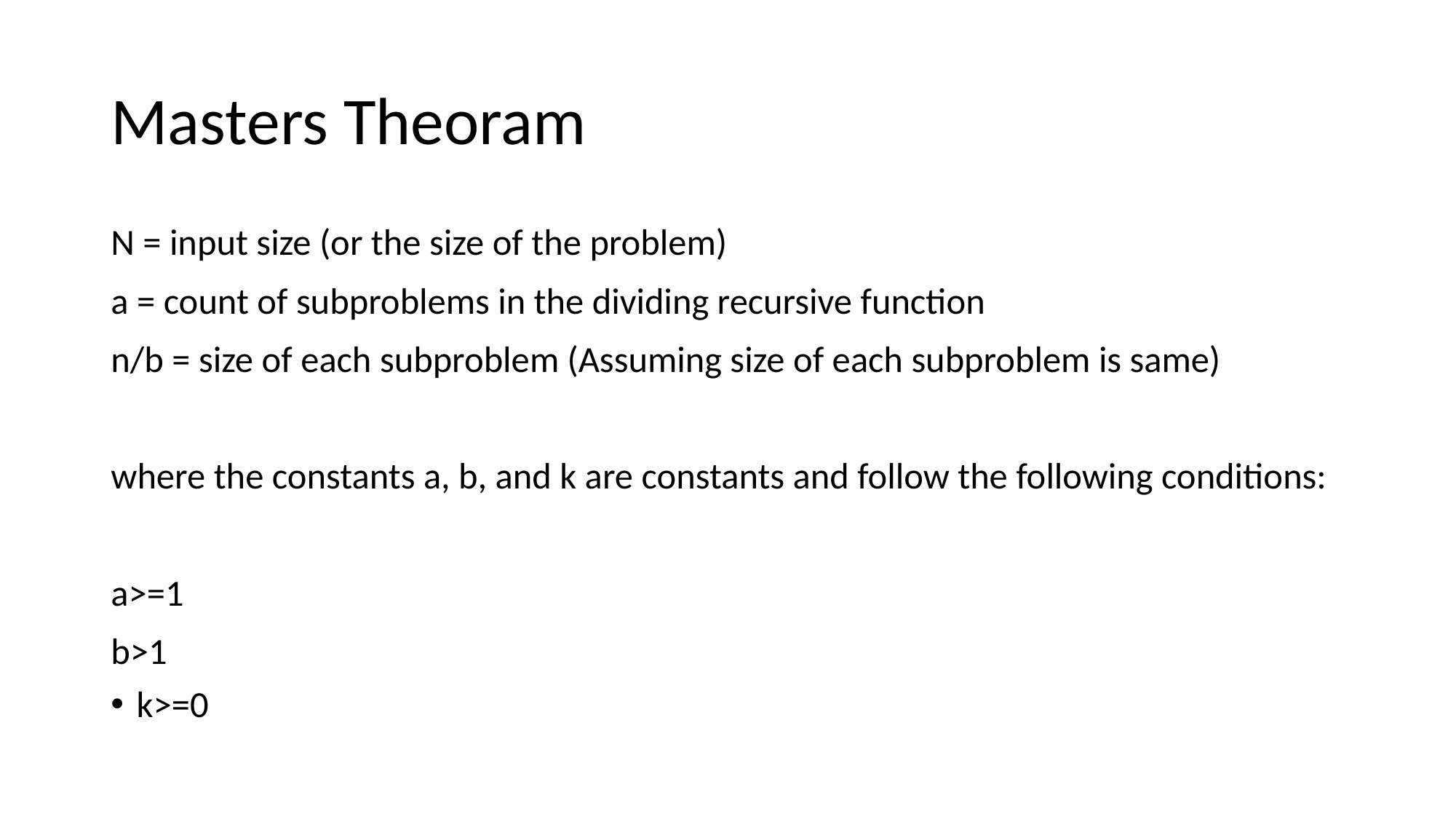

# Masters Theoram
N = input size (or the size of the problem)
a = count of subproblems in the dividing recursive function
n/b = size of each subproblem (Assuming size of each subproblem is same)

where the constants a, b, and k are constants and follow the following conditions:

a>=1
b>1
k>=0